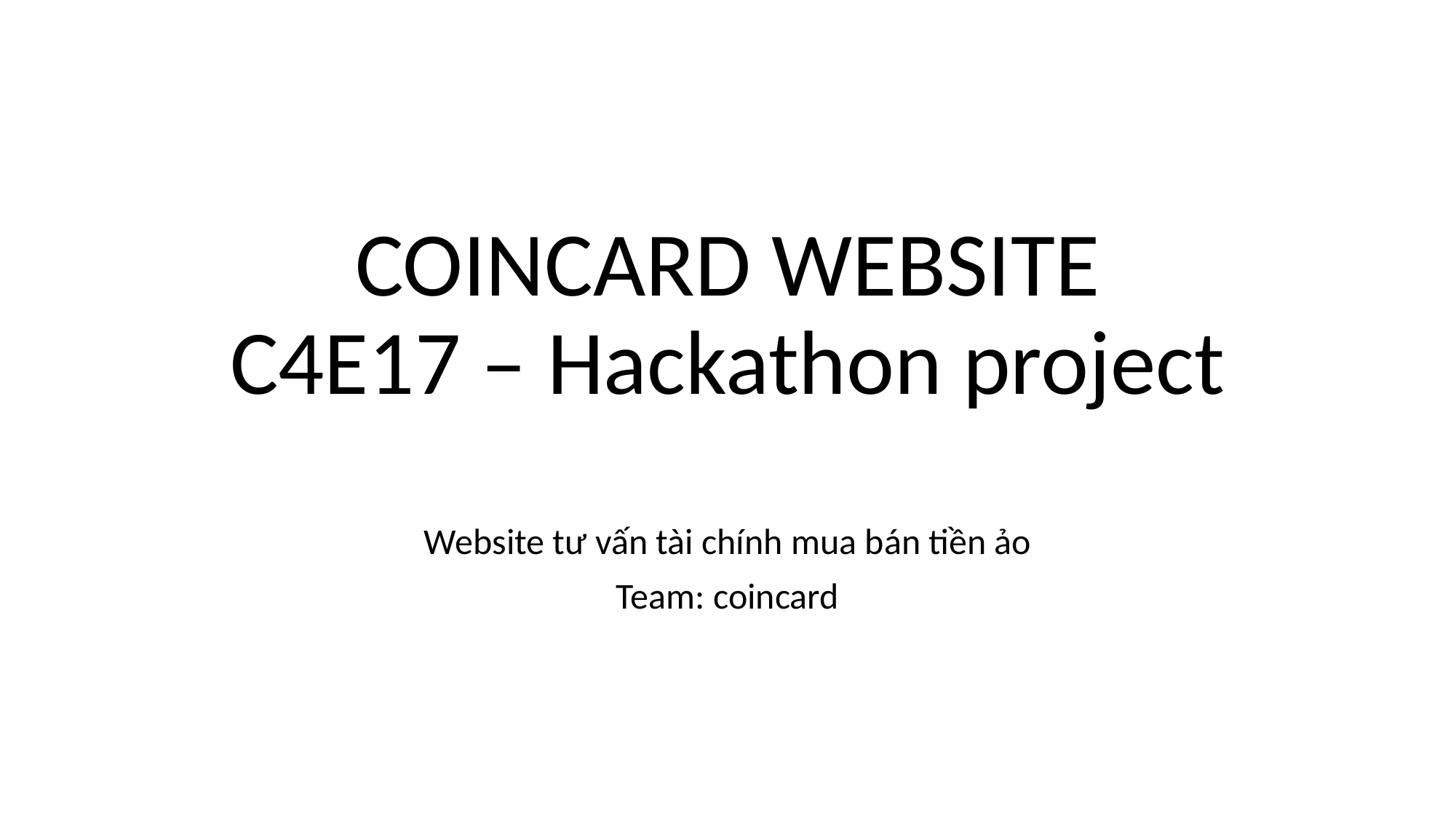

# COINCARD WEBSITE C4E17 – Hackathon project
Website tư vấn tài chính mua bán tiền ảo
Team: coincard